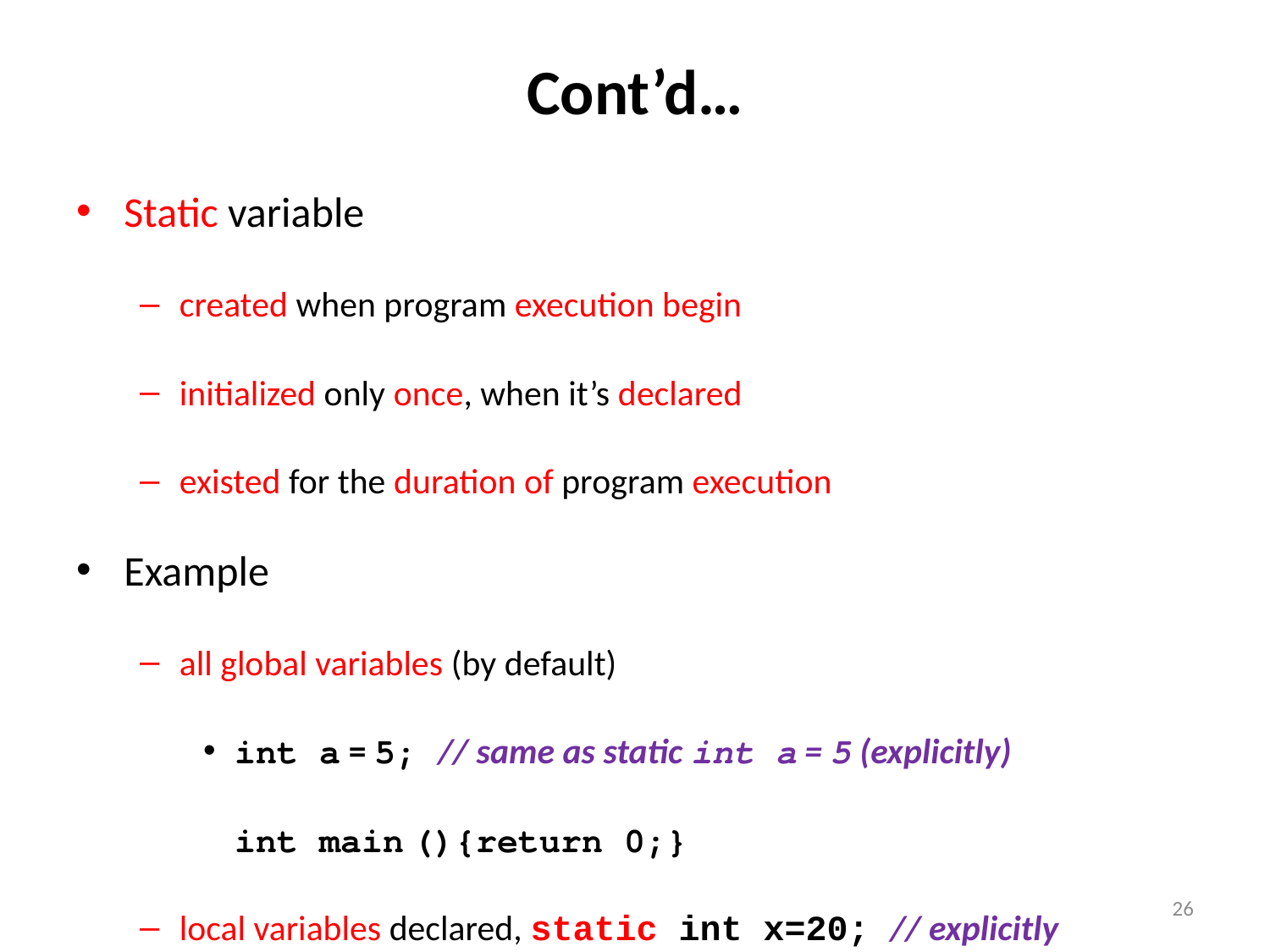

# Cont’d…
Static variable

created when program execution begin

initialized only once, when it’s declared

existed for the duration of program execution

Example

all global variables (by default)

int a = 5; // same as static int a = 5 (explicitly)

    int main (){return 0;}

local variables declared, static int x=20; // explicitly

x retain its value b/n function calls

only referenced locally // function declared
26